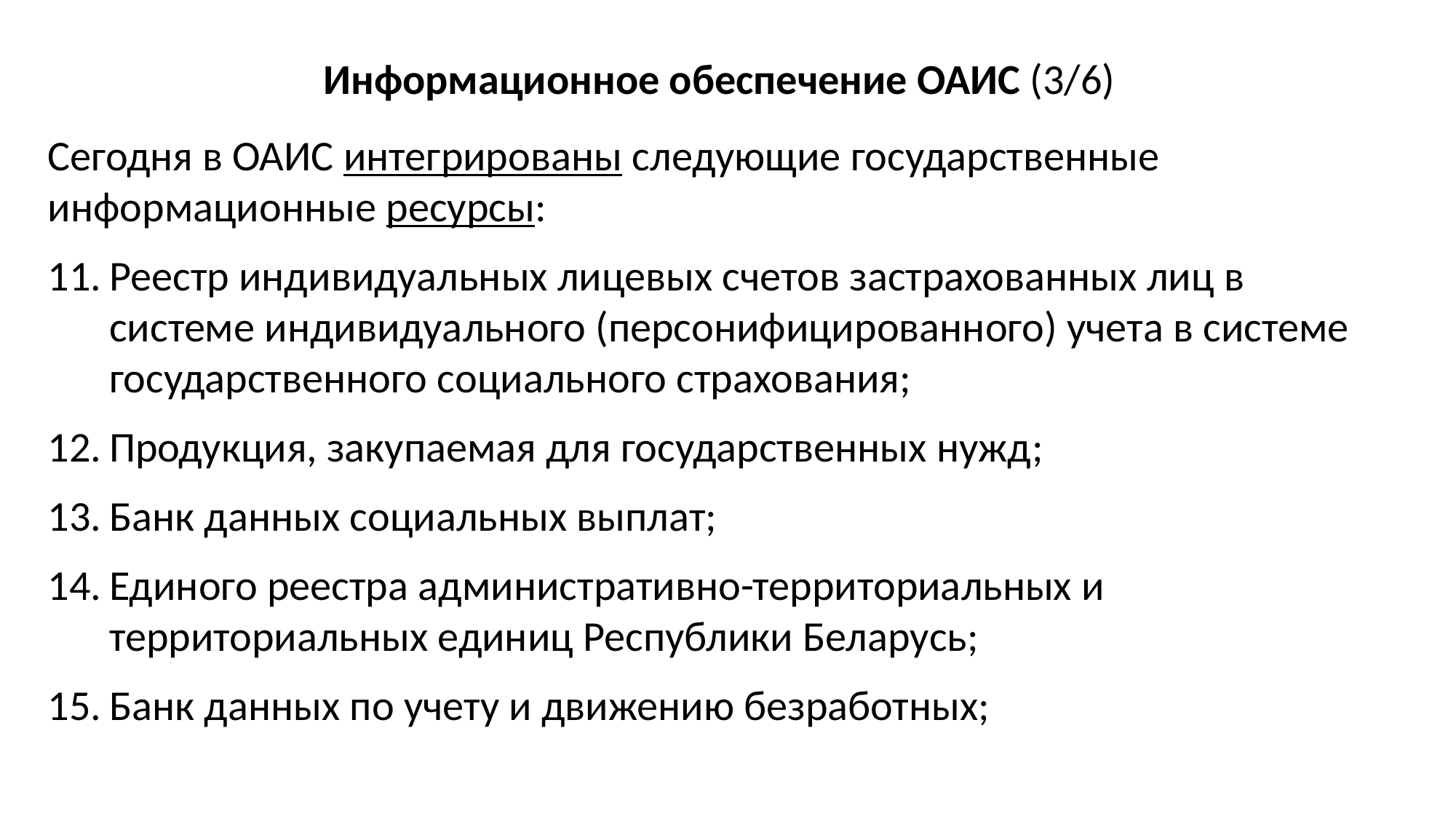

Информационное обеспечение ОАИС (3/6)

Сегодня в ОАИС интегрированы следующие государственные информационные ресурсы:
Реестр индивидуальных лицевых счетов застрахованных лиц в системе индивидуального (персонифицированного) учета в системе государственного социального страхования;
Продукция, закупаемая для государственных нужд;
Банк данных социальных выплат;
Единого реестра административно-территориальных и территориальных единиц Республики Беларусь;
Банк данных по учету и движению безработных;